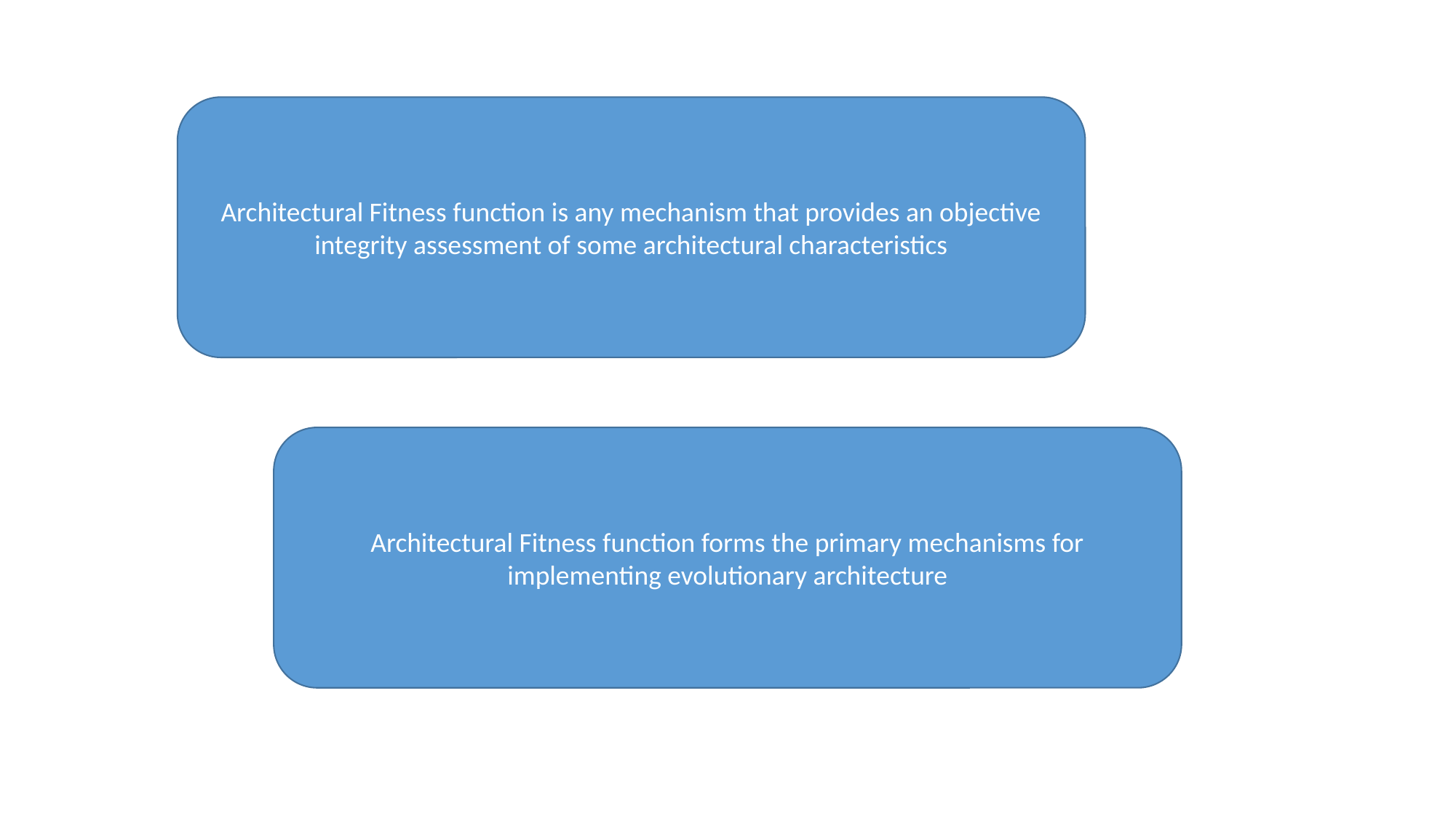

Architectural Fitness function is any mechanism that provides an objective integrity assessment of some architectural characteristics
Architectural Fitness function forms the primary mechanisms for implementing evolutionary architecture